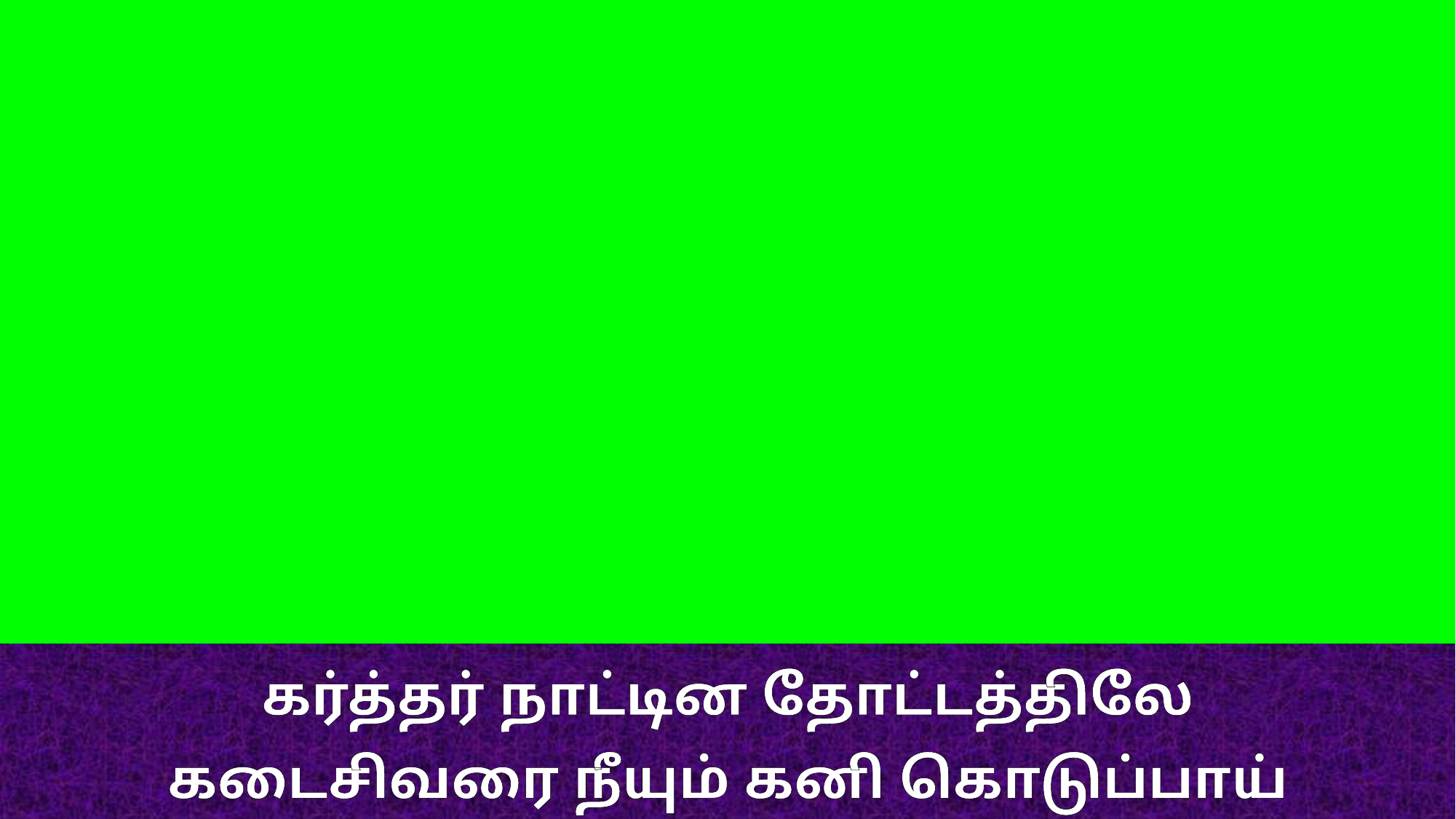

கர்த்தர் நாட்டின தோட்டத்திலே
கடைசிவரை நீயும் கனி கொடுப்பாய்